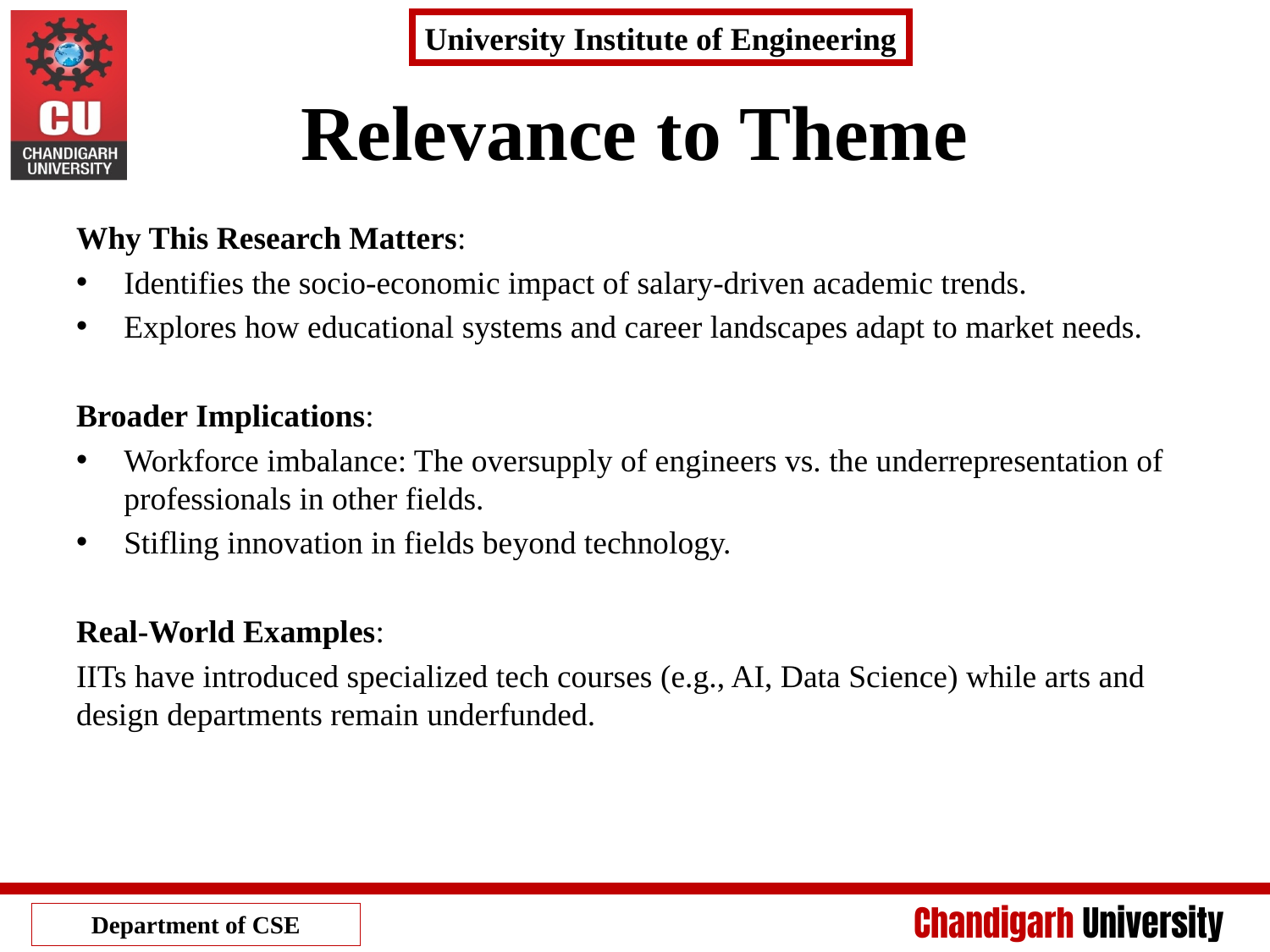

# Relevance to Theme
Why This Research Matters:
Identifies the socio-economic impact of salary-driven academic trends.
Explores how educational systems and career landscapes adapt to market needs.

Broader Implications:
Workforce imbalance: The oversupply of engineers vs. the underrepresentation of professionals in other fields.
Stifling innovation in fields beyond technology.

Real-World Examples:
IITs have introduced specialized tech courses (e.g., AI, Data Science) while arts and design departments remain underfunded.